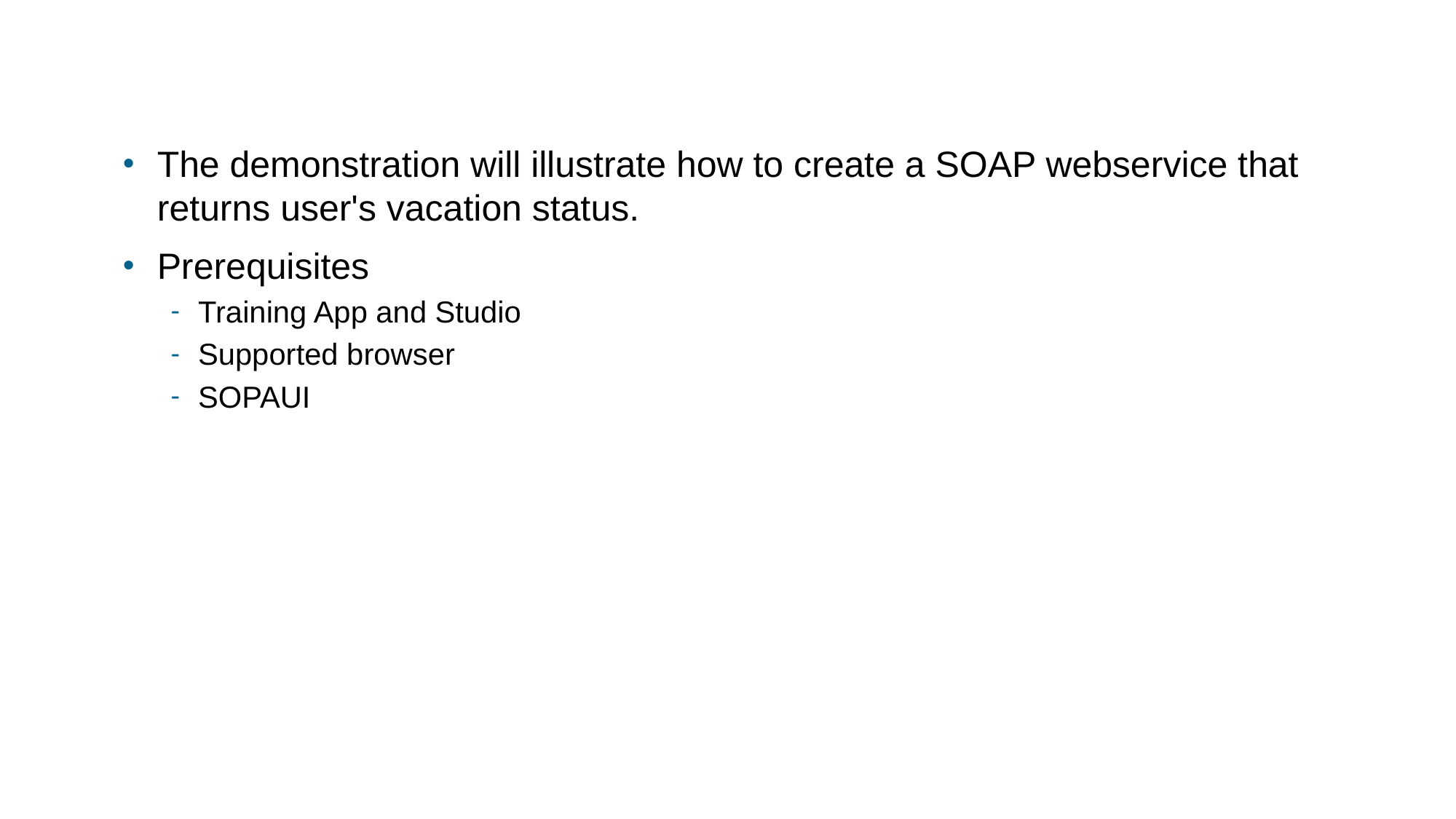

The demonstration will illustrate how to create a SOAP webservice that returns user's vacation status.
Prerequisites
Training App and Studio
Supported browser
SOPAUI